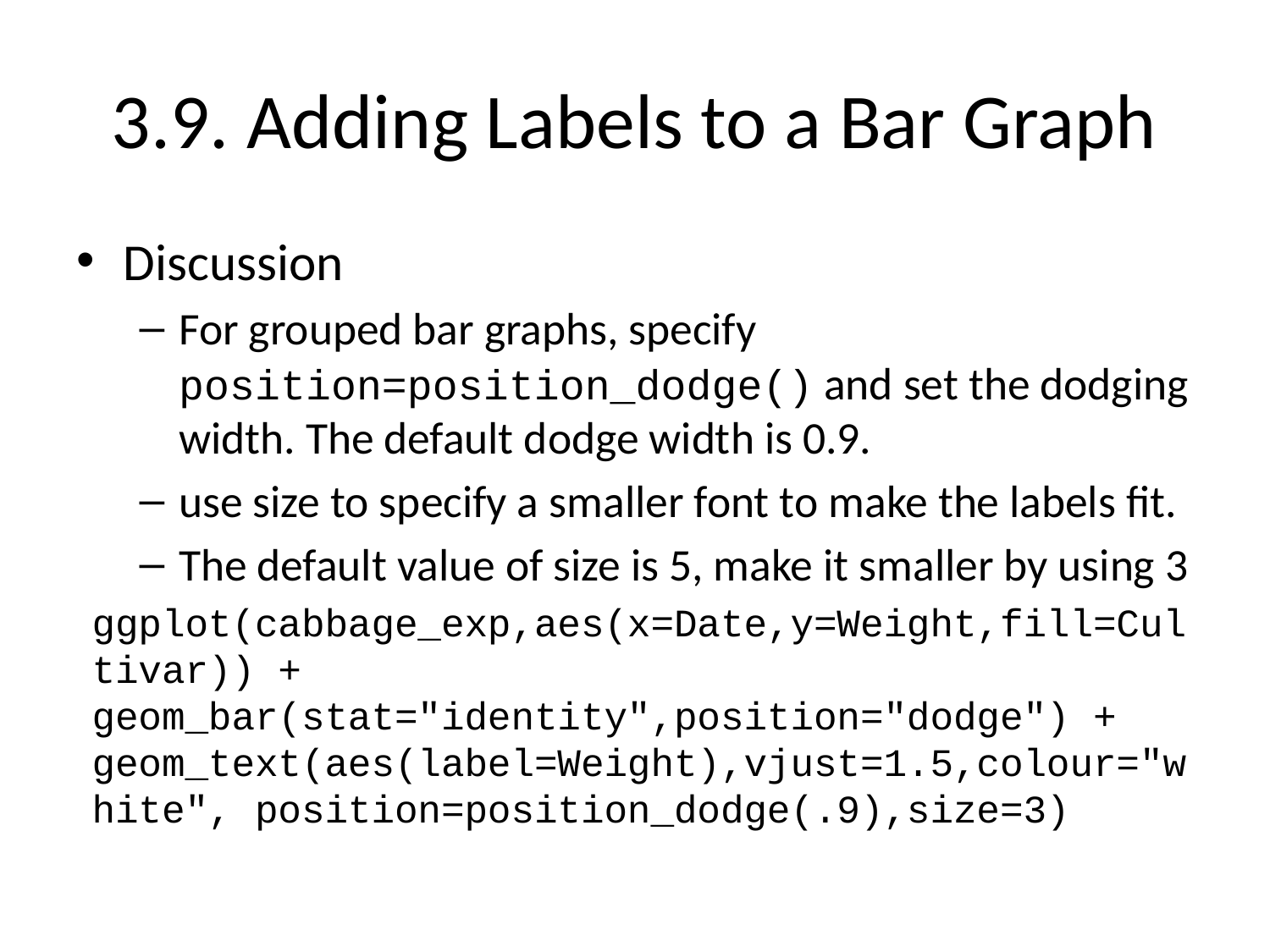

# 3.9. Adding Labels to a Bar Graph
Discussion
For grouped bar graphs, specify position=position_dodge() and set the dodging width. The default dodge width is 0.9.
use size to specify a smaller font to make the labels fit.
The default value of size is 5, make it smaller by using 3
ggplot(cabbage_exp,aes(x=Date,y=Weight,fill=Cultivar)) + geom_bar(stat="identity",position="dodge") + geom_text(aes(label=Weight),vjust=1.5,colour="white", position=position_dodge(.9),size=3)